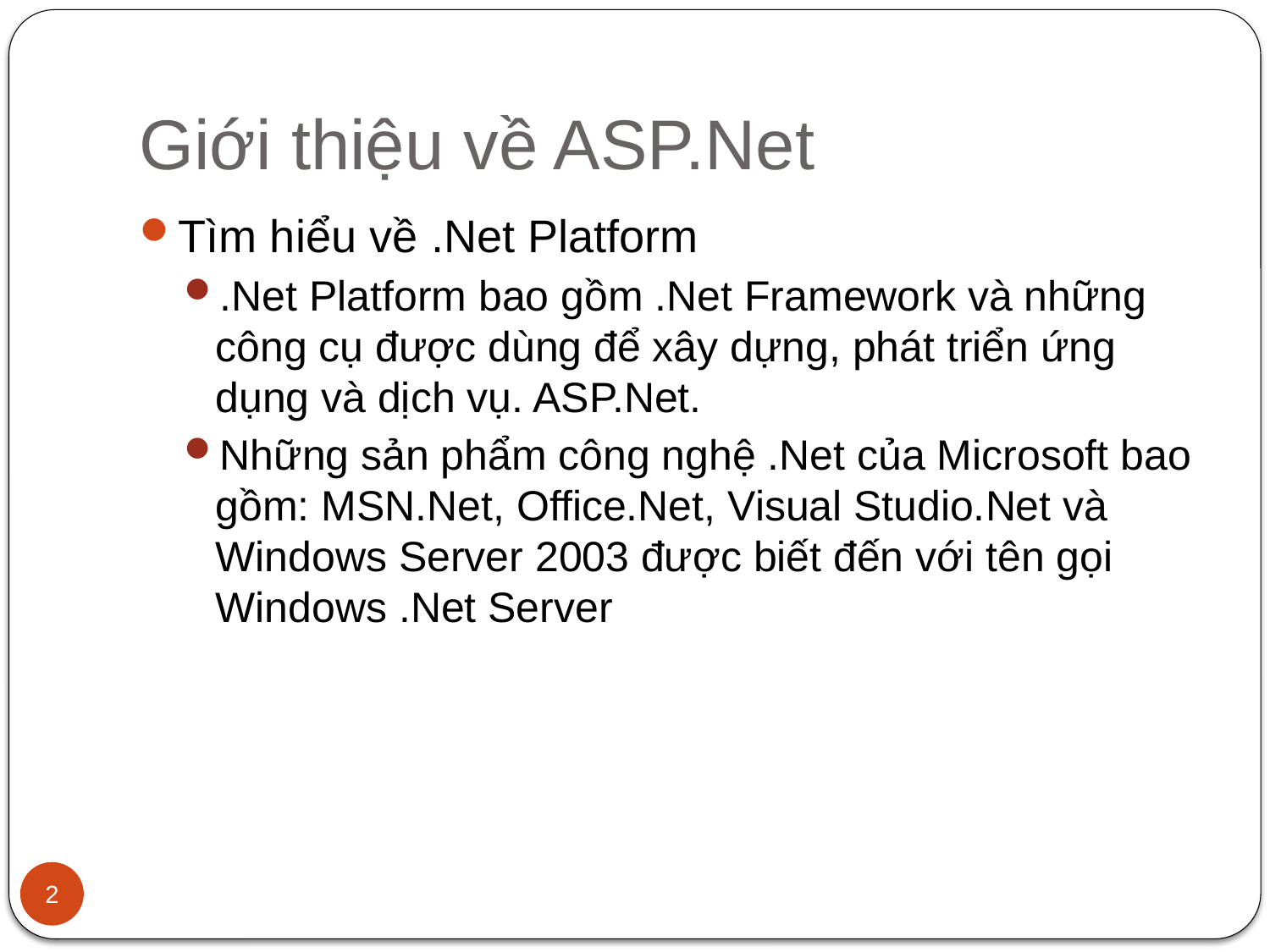

# Giới thiệu về ASP.Net
Tìm hiểu về .Net Platform
.Net Platform bao gồm .Net Framework và những công cụ được dùng để xây dựng, phát triển ứng dụng và dịch vụ. ASP.Net.
Những sản phẩm công nghệ .Net của Microsoft bao gồm: MSN.Net, Office.Net, Visual Studio.Net và Windows Server 2003 được biết đến với tên gọi Windows .Net Server
2